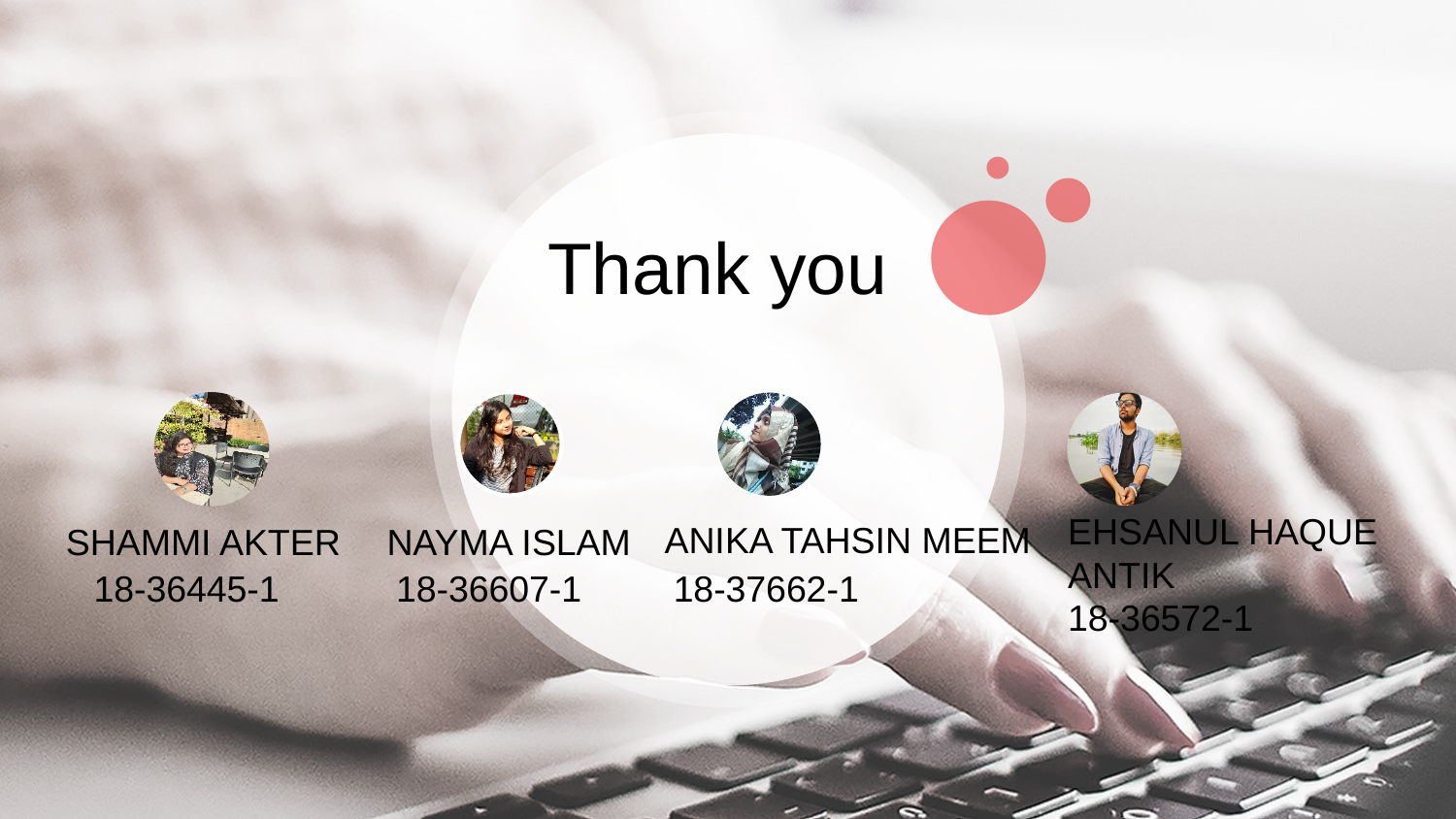

Thank you

EHSANUL HAQUE ANTIK
ANIKA TAHSIN MEEM
SHAMMI AKTER
NAYMA ISLAM
18-36445-1
18-37662-1
18-36607-1
18-36572-1